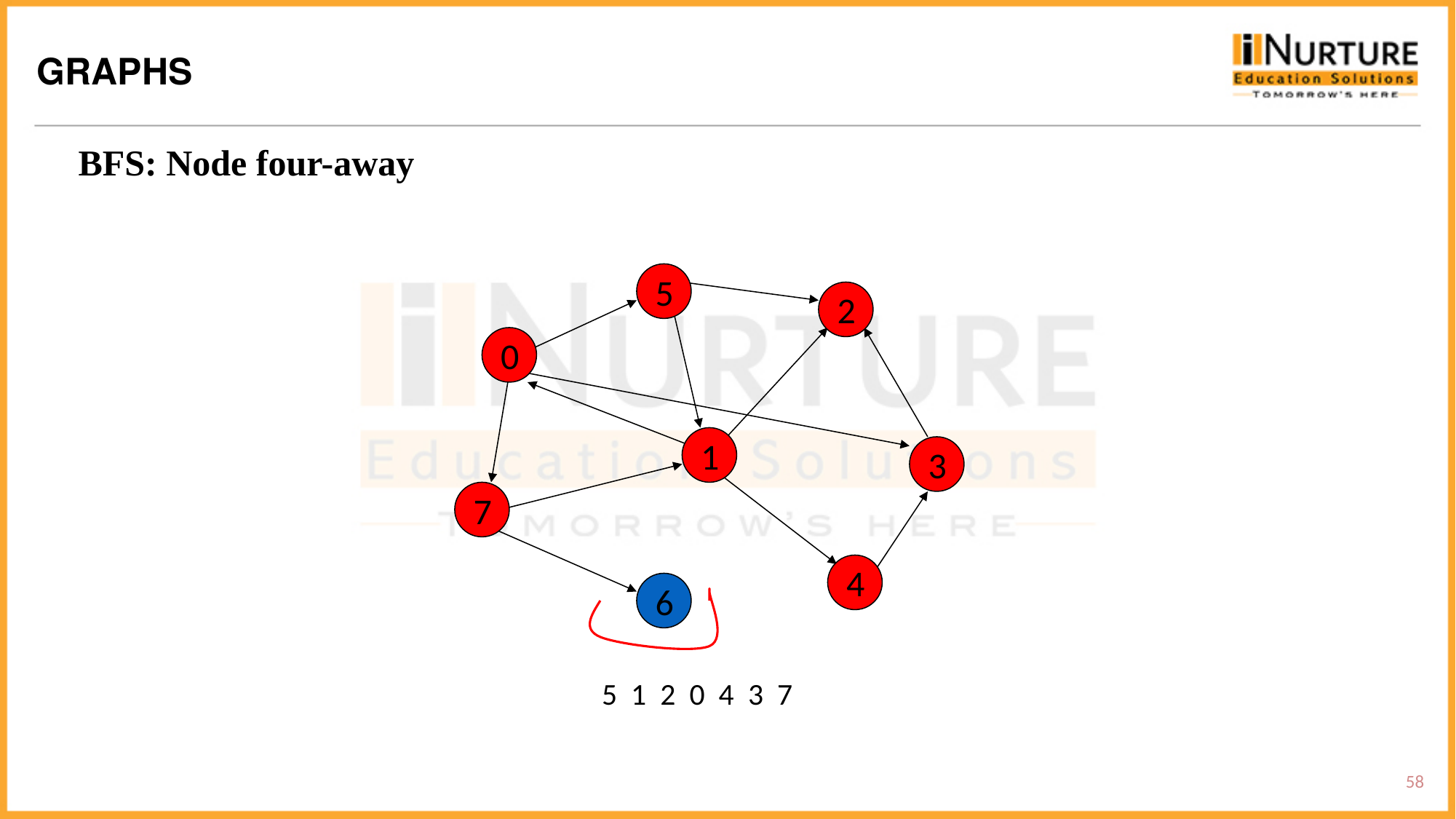

GRAPHS
BFS: Node four-away
5

2

0

1
3

7

4
6

5  1  2  0  4  3  7
58